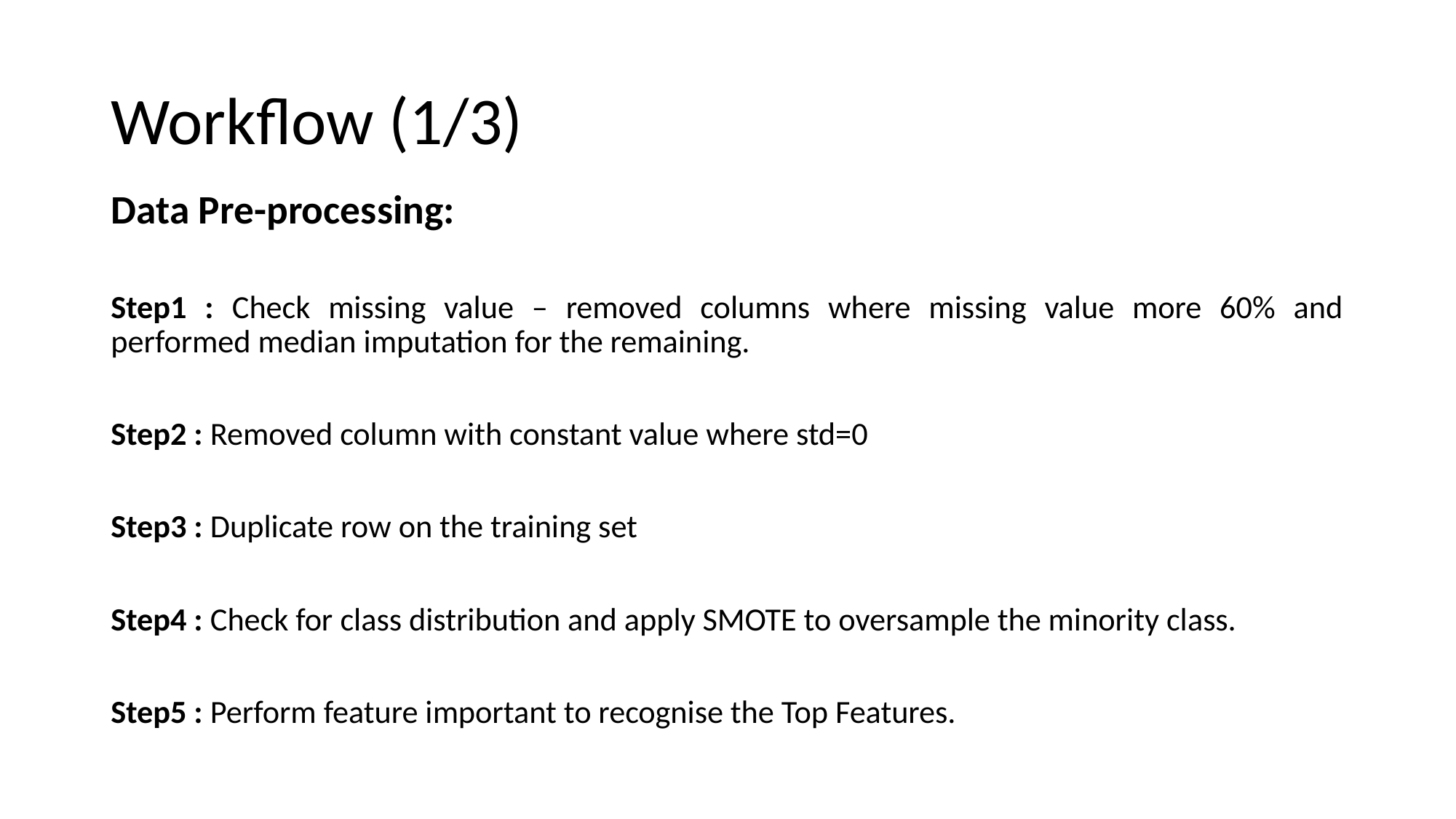

# Workflow (1/3)
Data Pre-processing:

Step1 : Check missing value – removed columns where missing value more 60% and performed median imputation for the remaining.

Step2 : Removed column with constant value where std=0

Step3 : Duplicate row on the training set

Step4 : Check for class distribution and apply SMOTE to oversample the minority class.

Step5 : Perform feature important to recognise the Top Features.